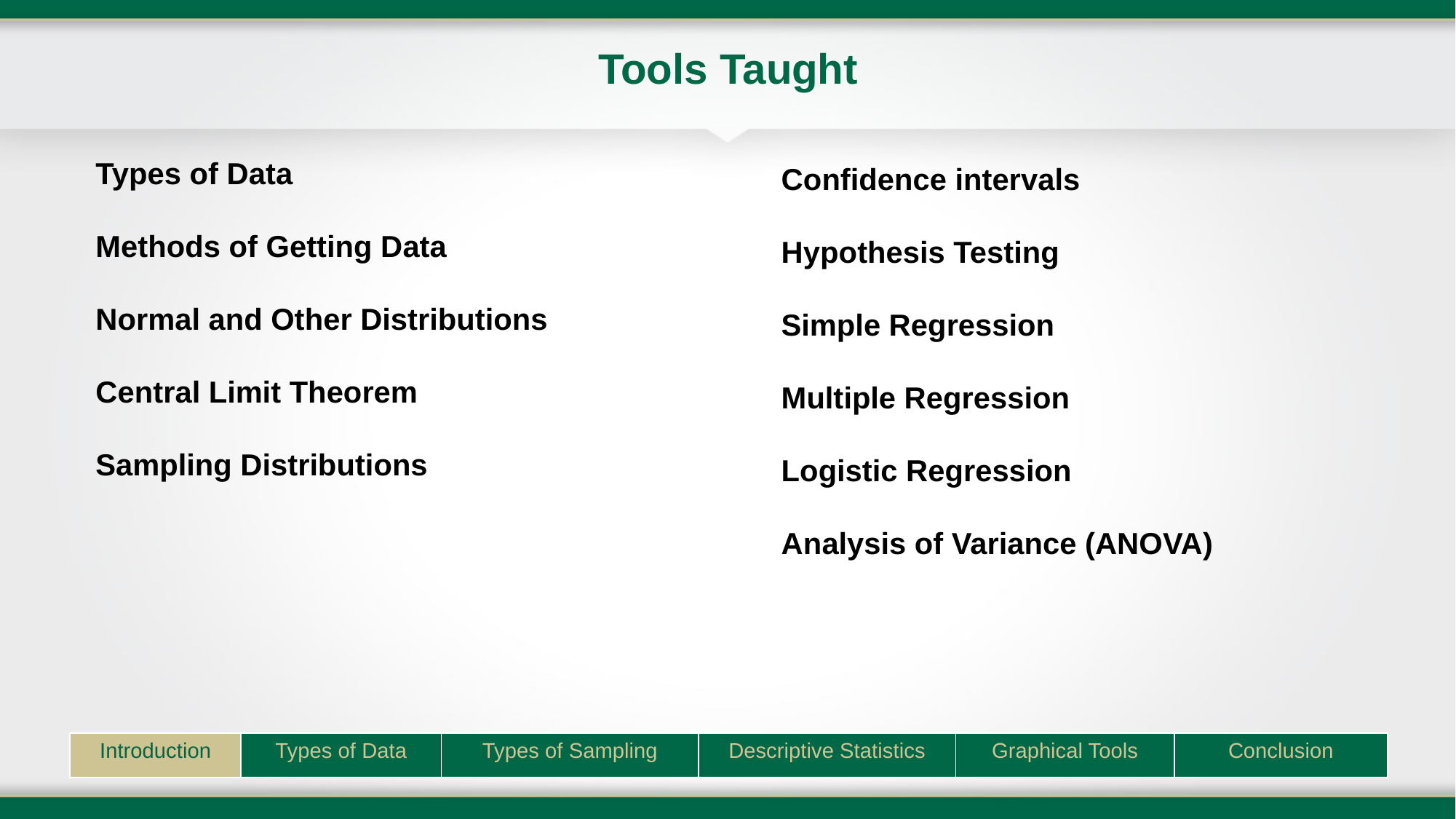

# Tools Taught
Types of Data
Methods of Getting Data
Normal and Other Distributions
Central Limit Theorem
Sampling Distributions
Confidence intervals
Hypothesis Testing
Simple Regression
Multiple Regression
Logistic Regression
Analysis of Variance (ANOVA)
| Introduction | Types of Data | Types of Sampling | Descriptive Statistics | Graphical Tools | Conclusion |
| --- | --- | --- | --- | --- | --- |